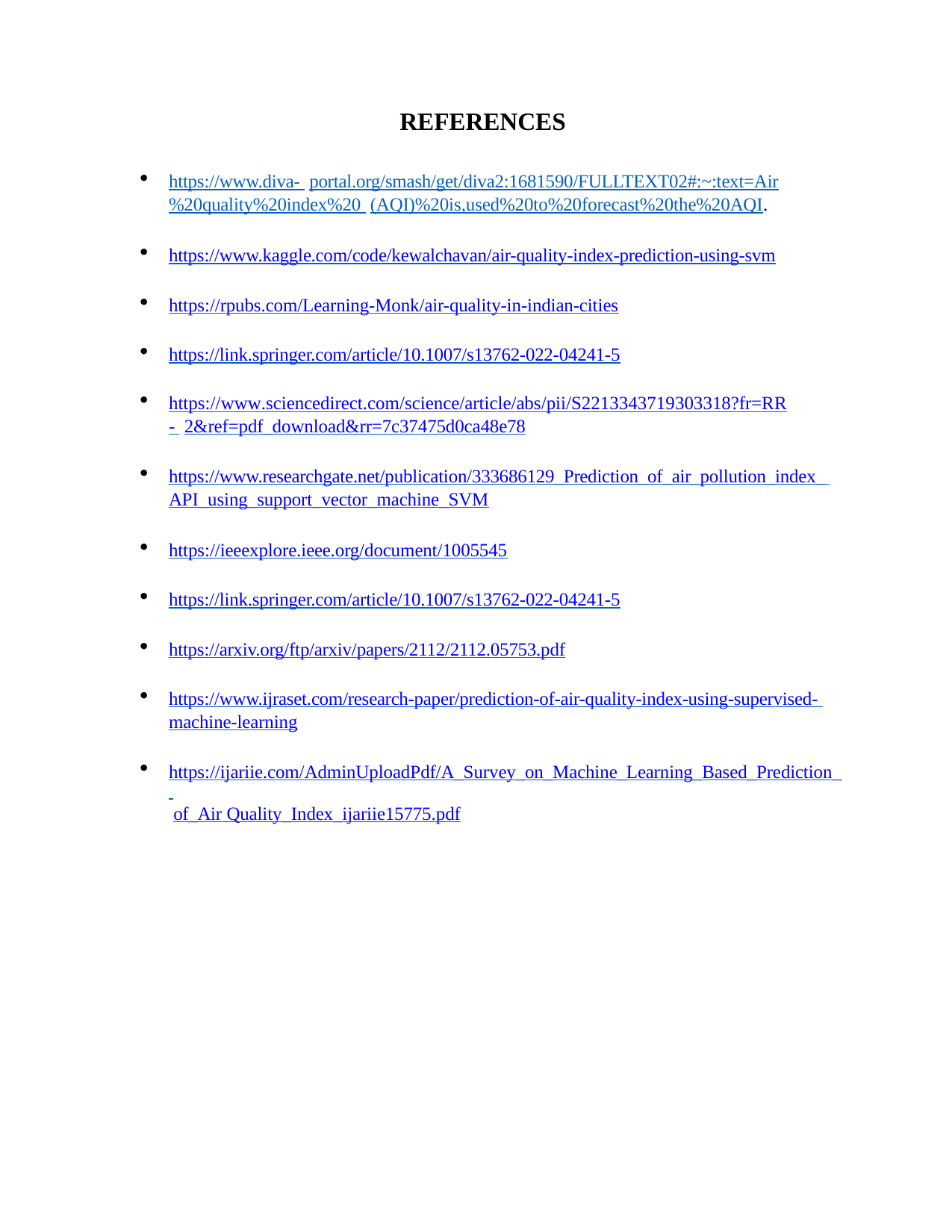

REFERENCES

https://www.diva-  portal.org/smash/get/diva2:1681590/FULLTEXT02#:~:text=Air%20quality%20index%20  (AQI)%20is,used%20to%20forecast%20the%20AQI.

https://www.kaggle.com/code/kewalchavan/air-quality-index-prediction-using-svm

https://rpubs.com/Learning-Monk/air-quality-in-indian-cities

https://link.springer.com/article/10.1007/s13762-022-04241-5

https://www.sciencedirect.com/science/article/abs/pii/S2213343719303318?fr=RR-  2&ref=pdf_download&rr=7c37475d0ca48e78

https://www.researchgate.net/publication/333686129_Prediction_of_air_pollution_index_  API_using_support_vector_machine_SVM

https://ieeexplore.ieee.org/document/1005545

https://link.springer.com/article/10.1007/s13762-022-04241-5

https://arxiv.org/ftp/arxiv/papers/2112/2112.05753.pdf

https://www.ijraset.com/research-paper/prediction-of-air-quality-index-using-supervised-  machine-learning

https://ijariie.com/AdminUploadPdf/A_Survey_on_Machine_Learning_Based_Prediction_  of_Air Quality_Index_ijariie15775.pdf